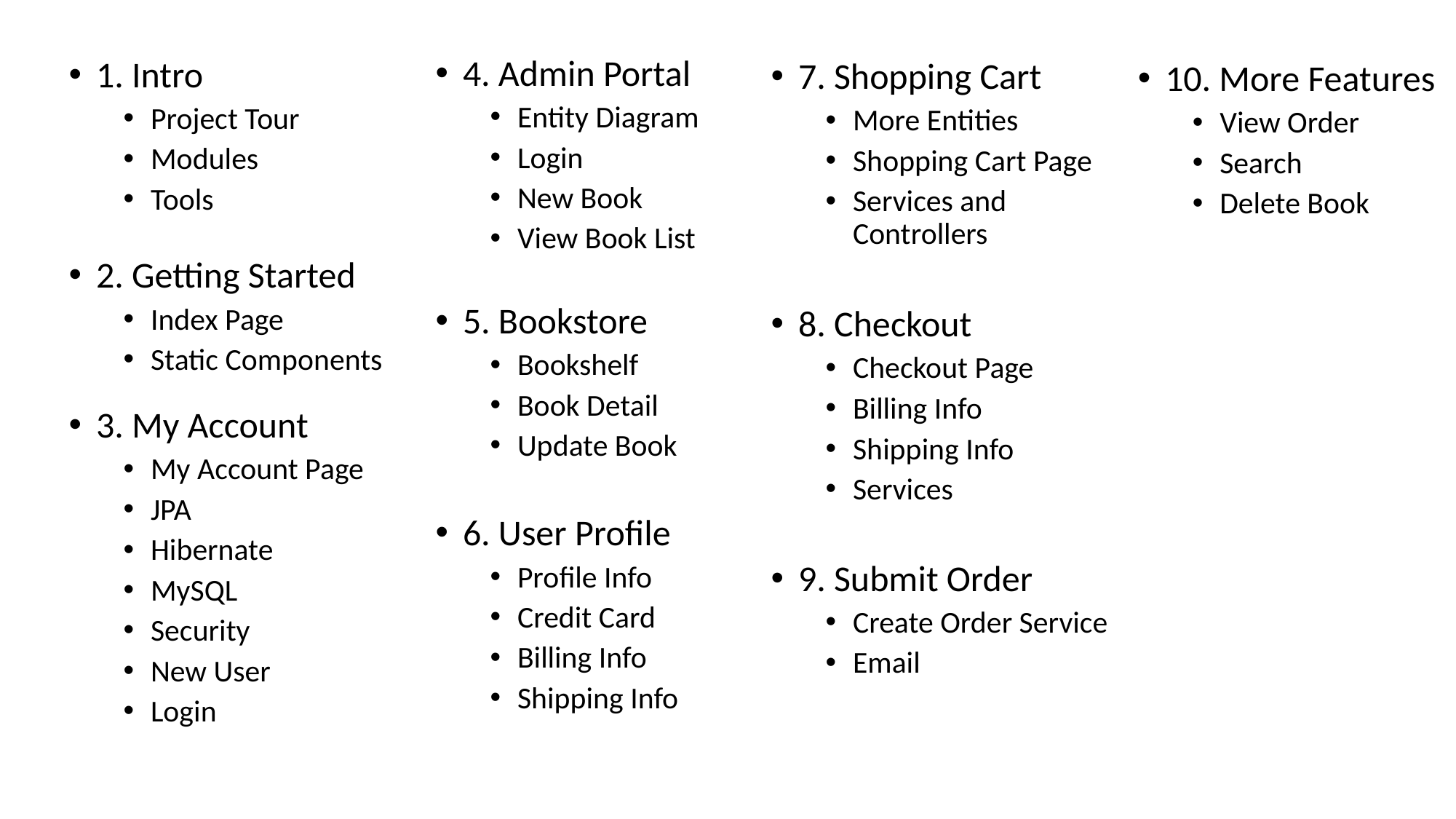

4. Admin Portal
Entity Diagram
Login
New Book
View Book List

1. Intro
Project Tour
Modules
Tools

7. Shopping Cart
More Entities
Shopping Cart Page
Services and Controllers

10. More Features
View Order
Search
Delete Book

2. Getting Started
Index Page
Static Components

5. Bookstore
Bookshelf
Book Detail
Update Book

8. Checkout
Checkout Page
Billing Info
Shipping Info
Services

3. My Account
My Account Page
JPA
Hibernate
MySQL
Security
New User
Login

6. User Profile
Profile Info
Credit Card
Billing Info
Shipping Info

9. Submit Order
Create Order Service
Email